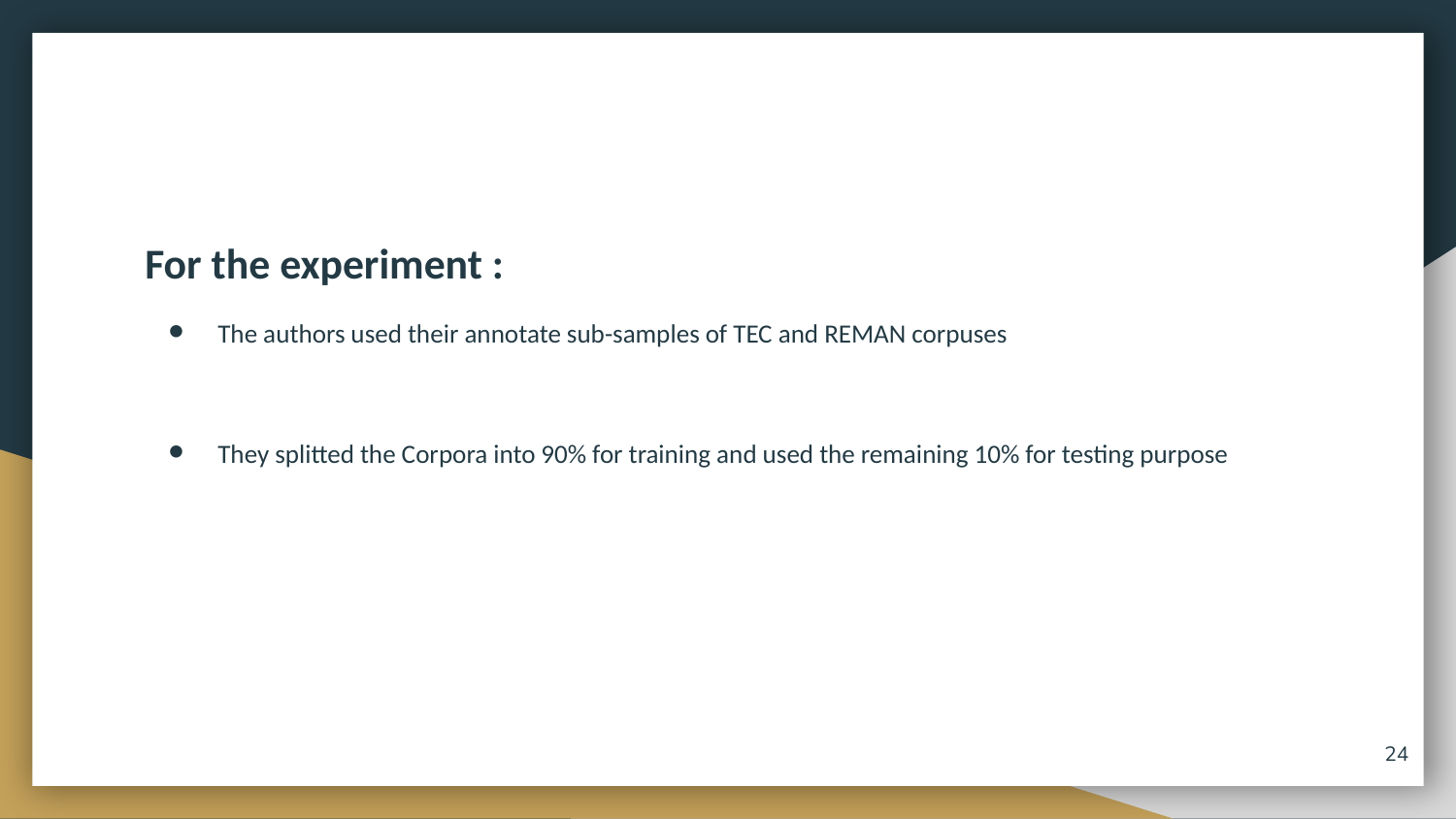

For the experiment :
The authors used their annotate sub-samples of TEC and REMAN corpuses

They splitted the Corpora into 90% for training and used the remaining 10% for testing purpose
24